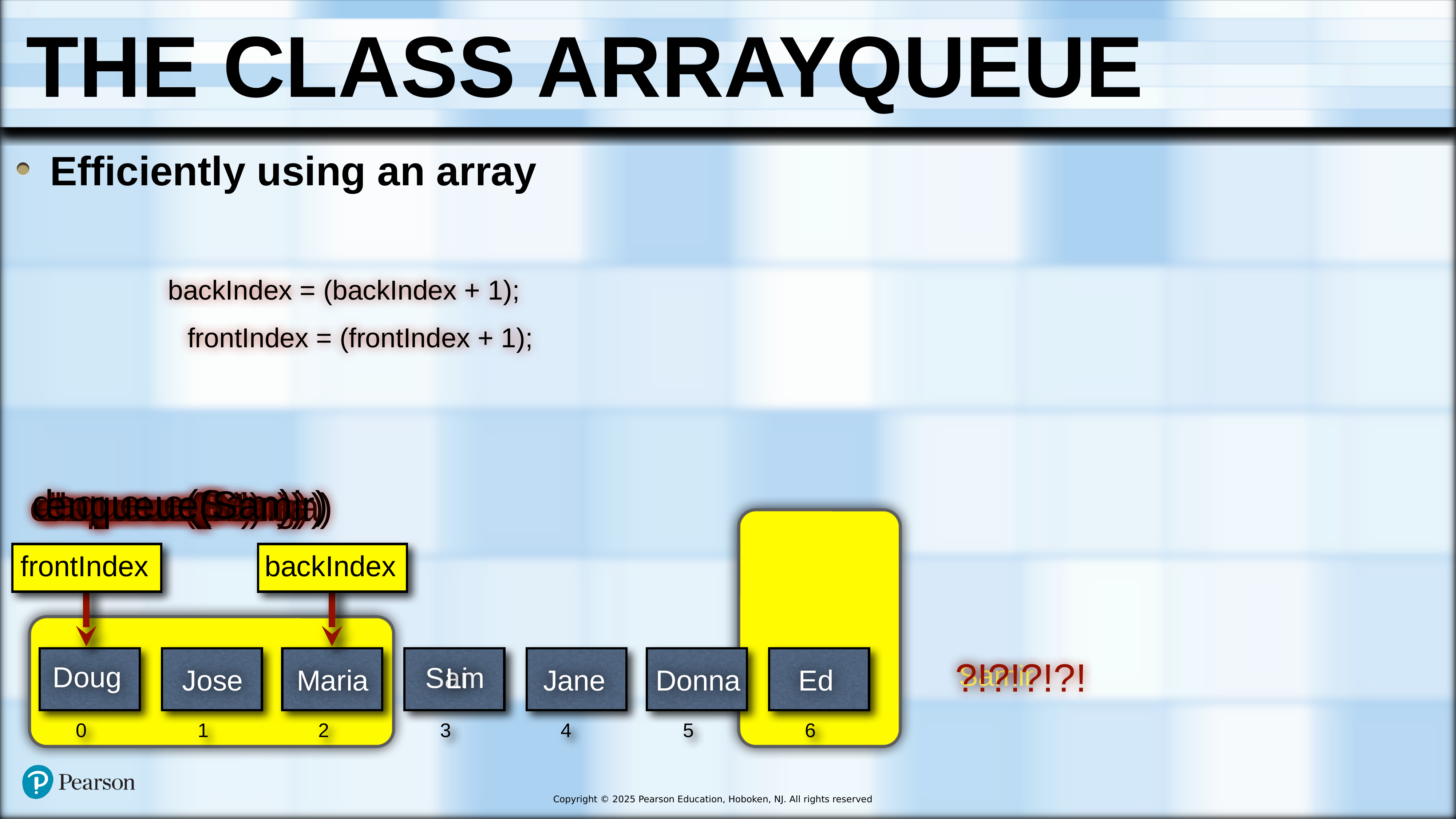

# The Class ArrayQueue
Efficiently using an array
backIndex = (backIndex + 1);
frontIndex = (frontIndex + 1);
dequeue(Sam)
enqueue(Samir)
enqueue(Sam)
dequeue(Doug)
enqueue(Jane)
dequeue(Jose)
enqueue(Li)
enqueue(Ed)
enqueue(Donna)
dequeue(Maria)

frontIndex

backIndex

?!?!?!?!

0

1

2

3

4

5

6
Samir
Doug
Sam
Li
Jose
Jane
Donna
Ed
Maria